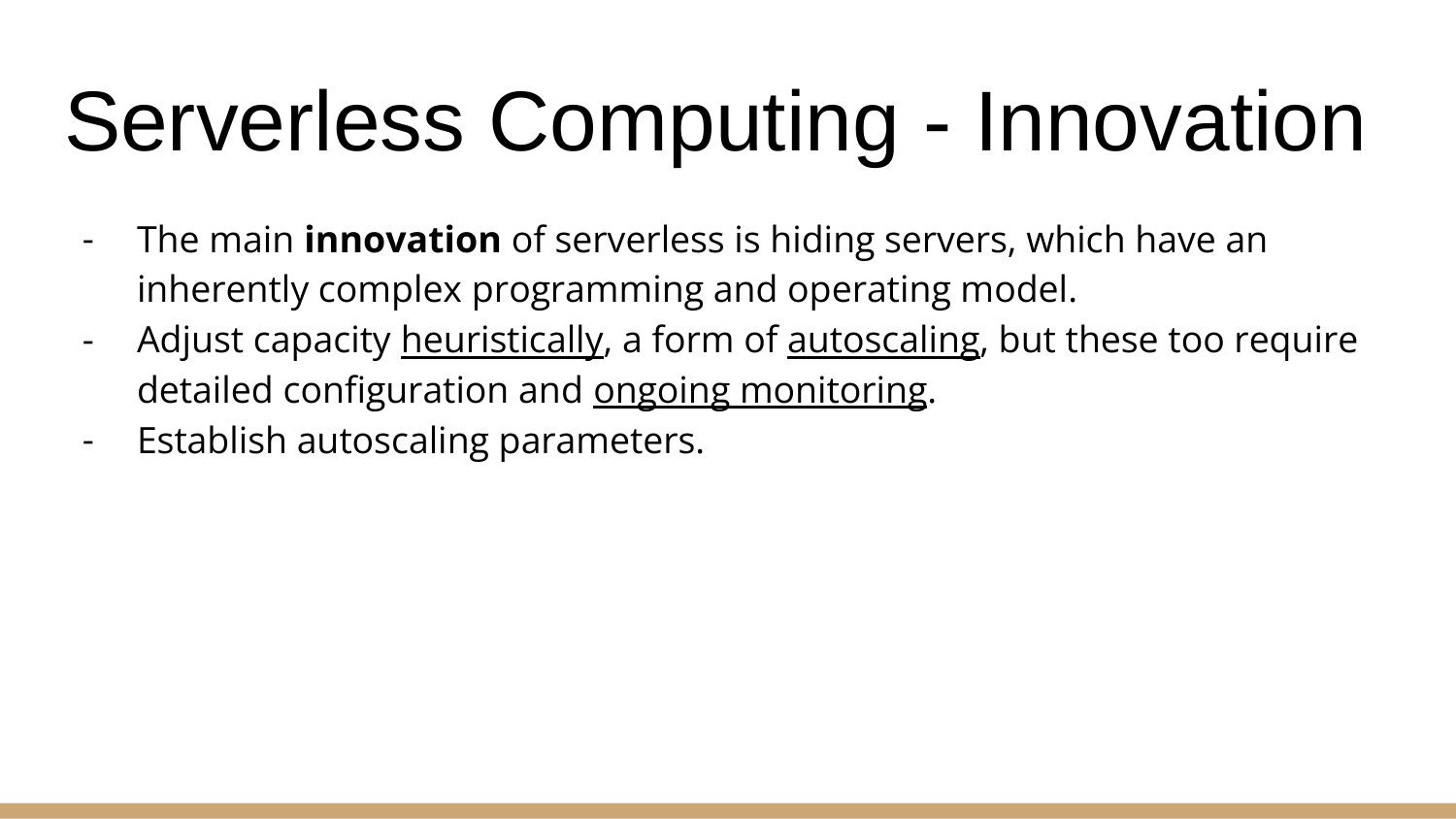

# Serverless Computing - Innovation
The main innovation of serverless is hiding servers, which have an inherently complex programming and operating model.
Adjust capacity heuristically, a form of autoscaling, but these too require detailed configuration and ongoing monitoring.
Establish autoscaling parameters.